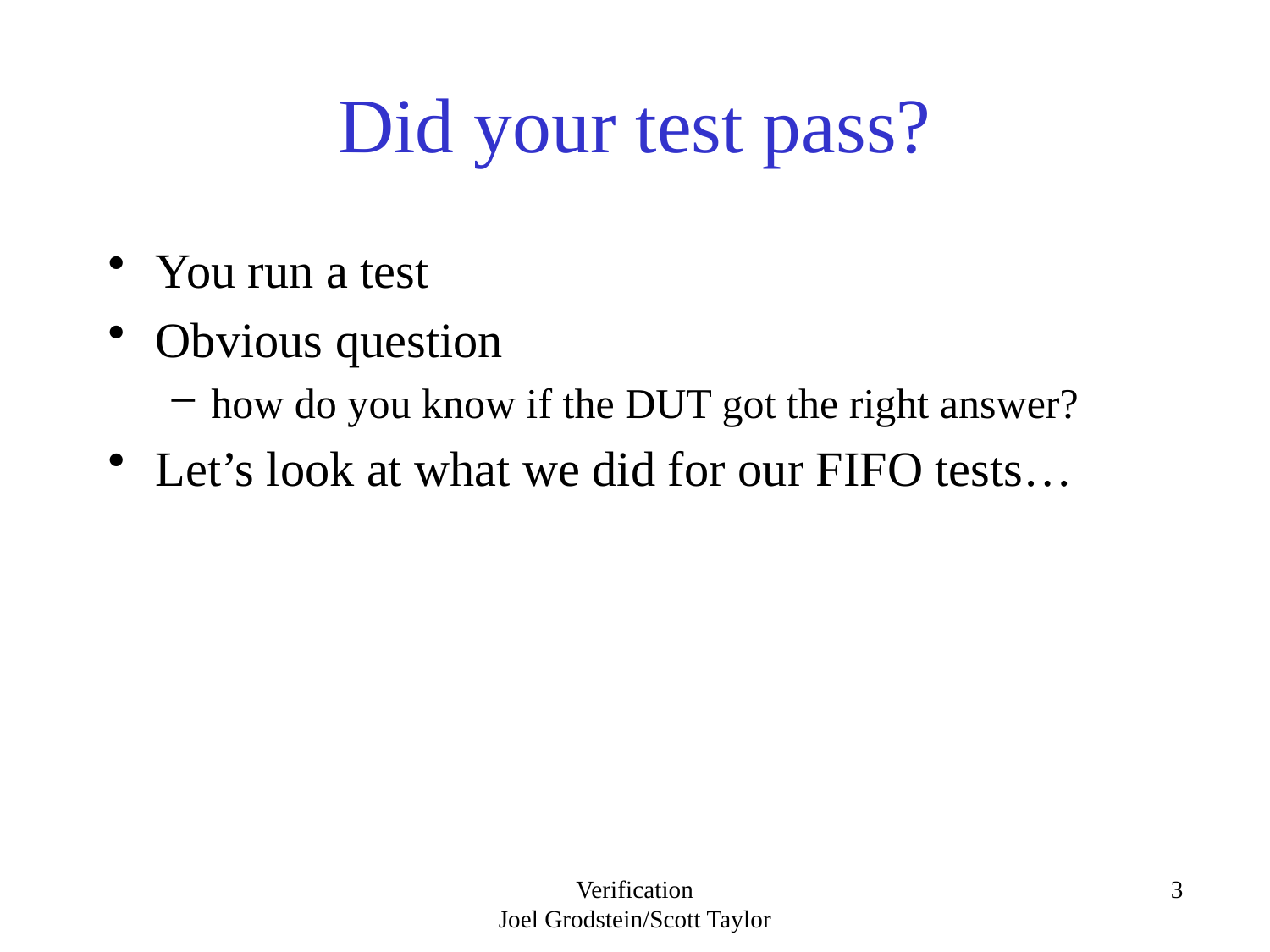

# Did your test pass?
You run a test
Obvious question
how do you know if the DUT got the right answer?
Let’s look at what we did for our FIFO tests…

Verification
Joel Grodstein/Scott Taylor